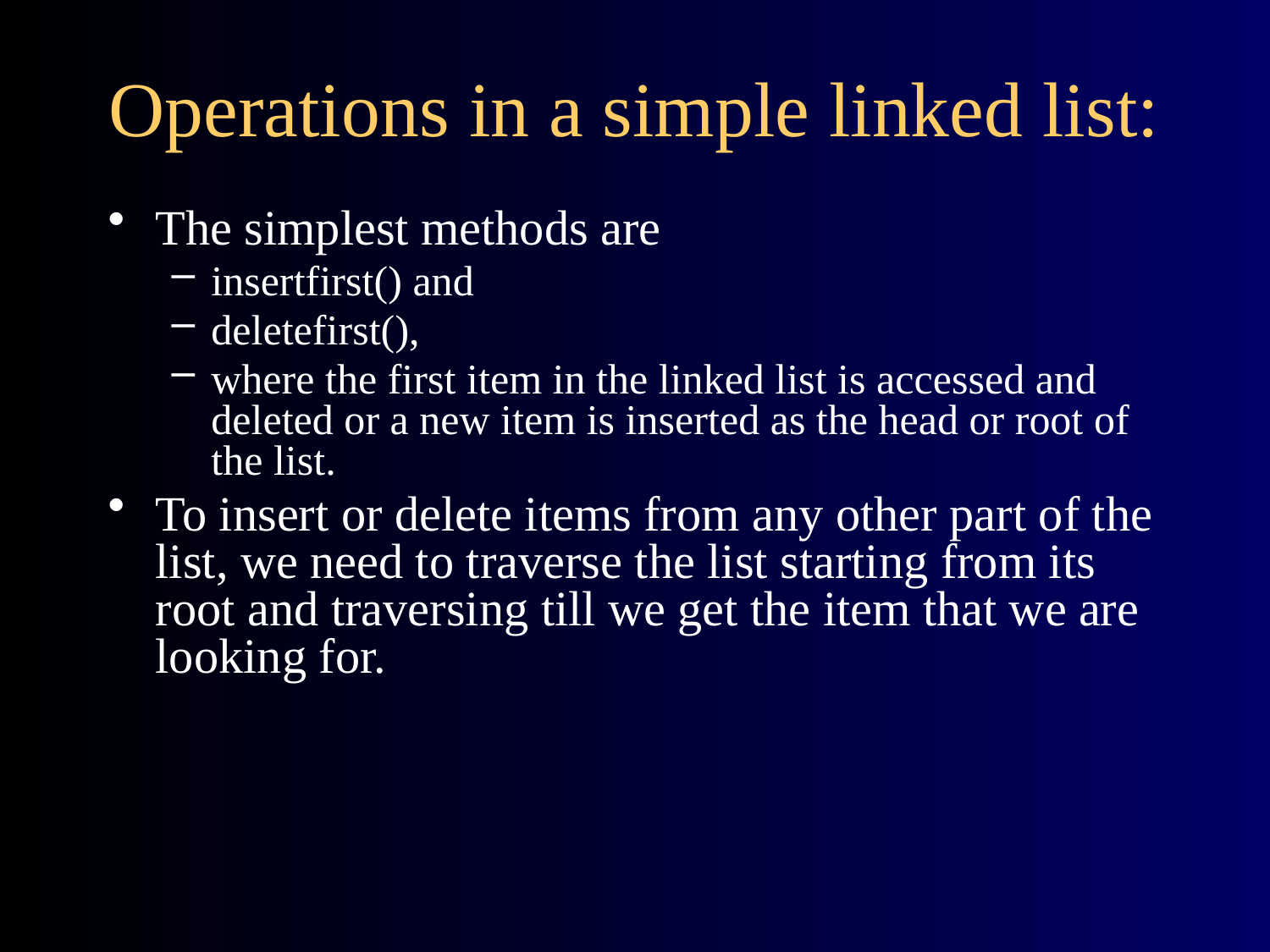

# Operations in a simple linked list:
The simplest methods are
insertfirst() and
deletefirst(),
where the first item in the linked list is accessed and deleted or a new item is inserted as the head or root of the list.
To insert or delete items from any other part of the list, we need to traverse the list starting from its root and traversing till we get the item that we are looking for.